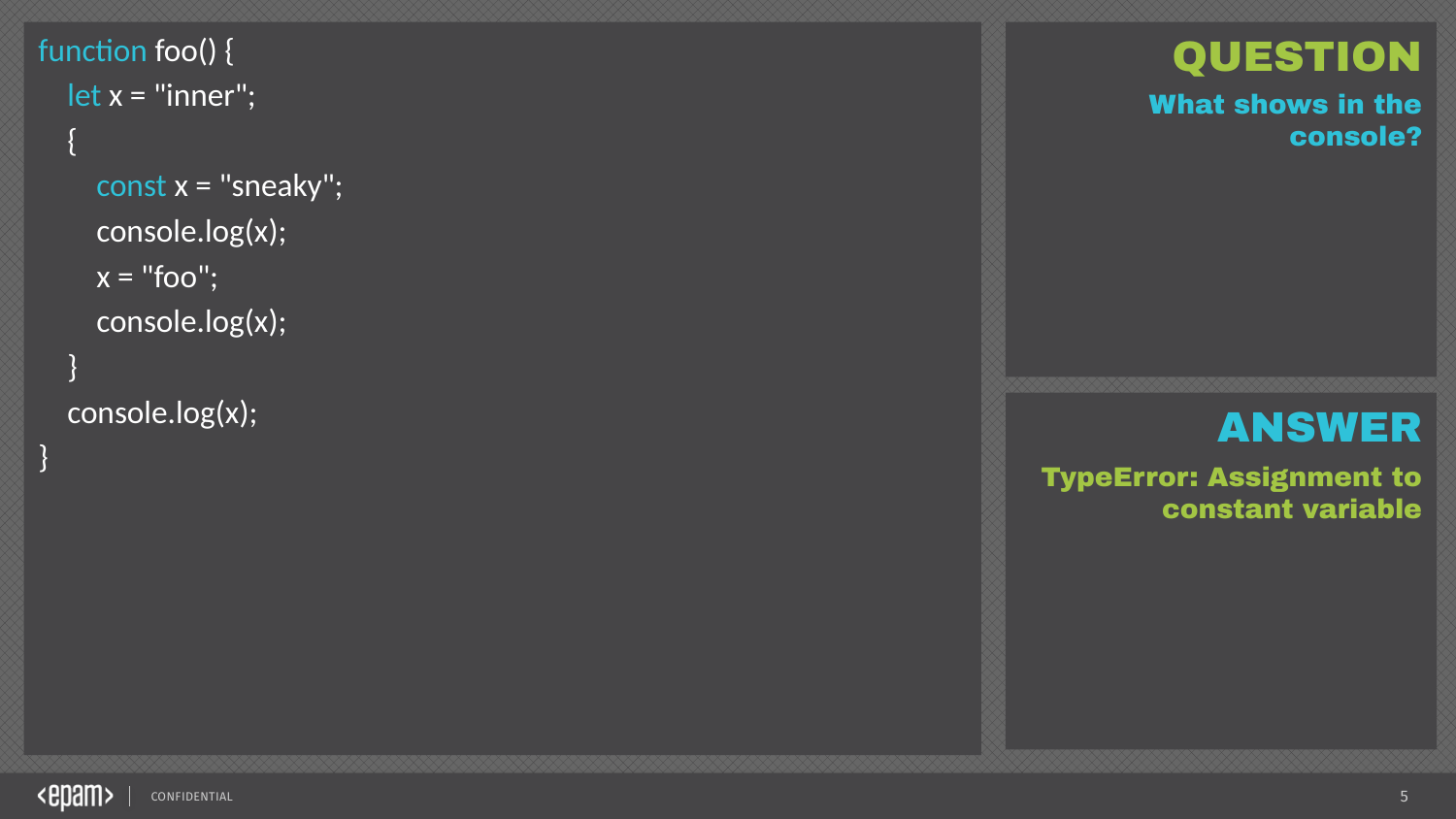

function foo() {
    let x = "inner";
    {
        const x = "sneaky";
        console.log(x);
        x = "foo";
        console.log(x);
    }
    console.log(x);
}
What shows in the console?

TypeError: Assignment to constant variable